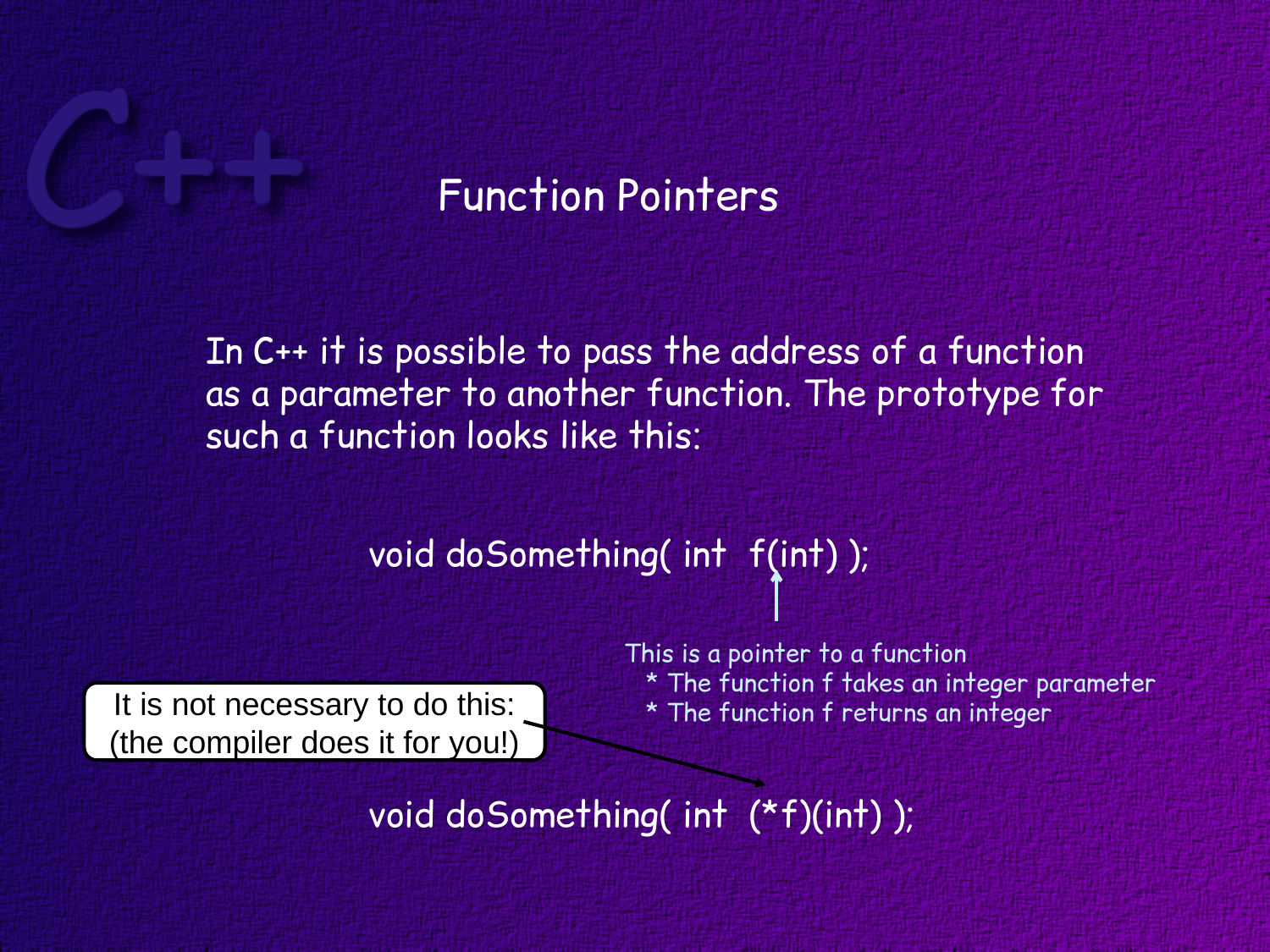

Function Pointers
In C++ it is possible to pass the address of a function
as a parameter to another function. The prototype for
such a function looks like this:
void doSomething( int  f(int) );
This is a pointer to a function
   * The function f takes an integer parameter
   * The function f returns an integer
It is not necessary to do this:
(the compiler does it for you!)
void doSomething( int  (*f)(int) );